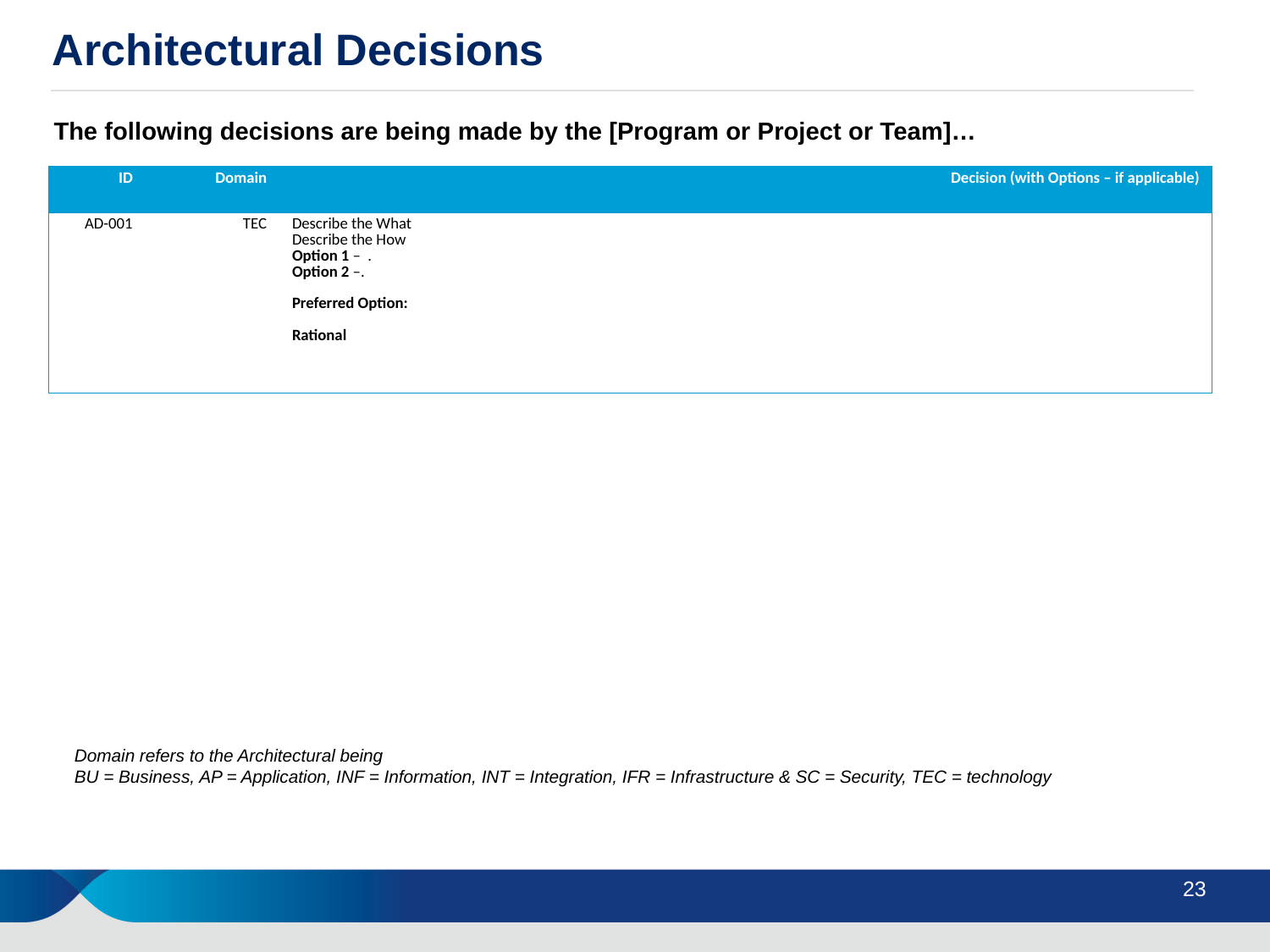

Architectural Decisions
The following decisions are being made by the [Program or Project or Team]…
| ID | Domain | Decision (with Options – if applicable) |
| --- | --- | --- |
| AD-001 | TEC | Describe the What Describe the How Option 1 – . Option 2 –. Preferred Option: Rational |
Domain refers to the Architectural being
BU = Business, AP = Application, INF = Information, INT = Integration, IFR = Infrastructure & SC = Security, TEC = technology
23